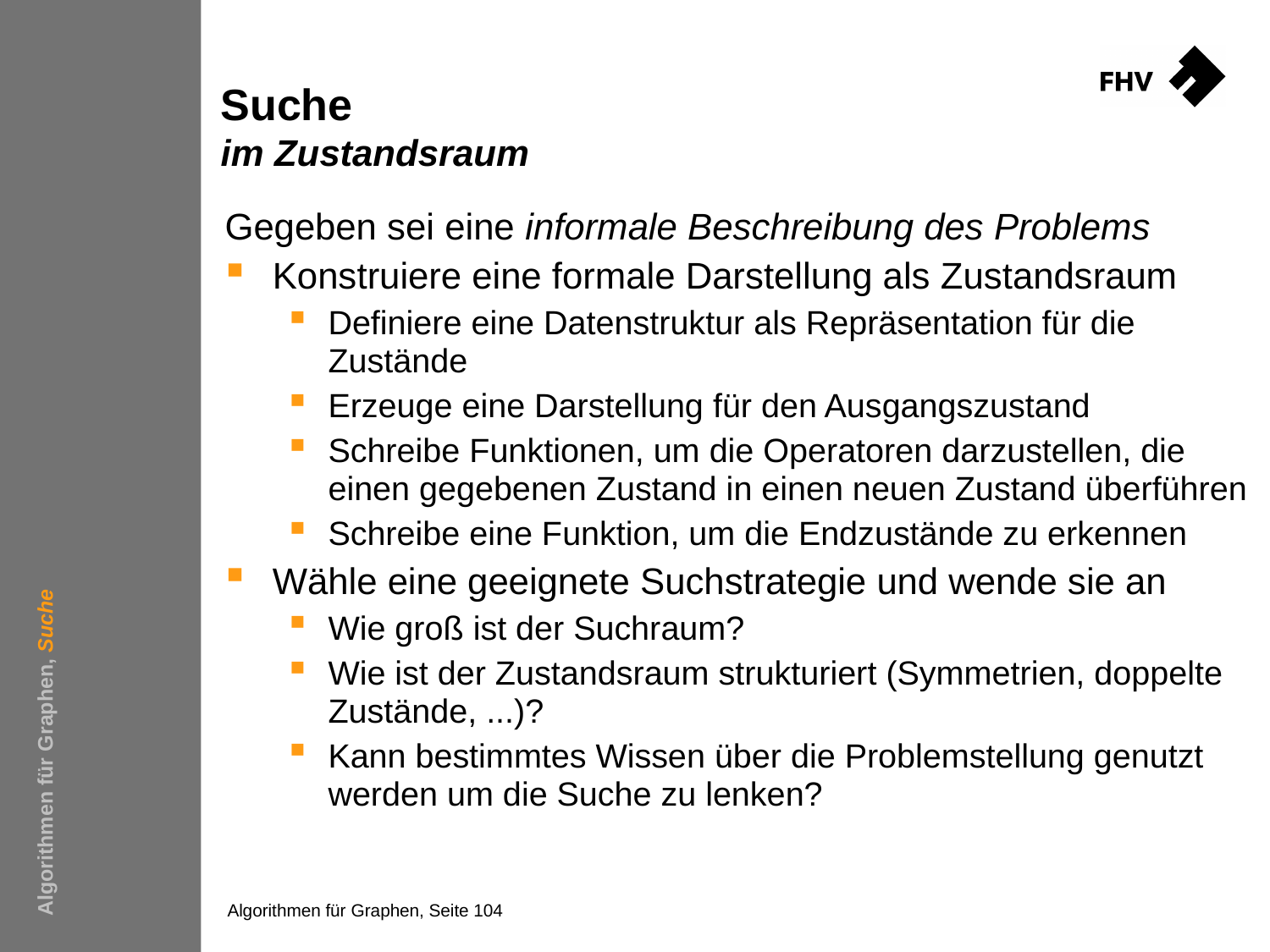

# Suche im Zustandsraum
Gegeben sei eine informale Beschreibung des Problems
Konstruiere eine formale Darstellung als Zustandsraum
Definiere eine Datenstruktur als Repräsentation für die Zustände
Erzeuge eine Darstellung für den Ausgangszustand
Schreibe Funktionen, um die Operatoren darzustellen, die einen gegebenen Zustand in einen neuen Zustand überführen
Schreibe eine Funktion, um die Endzustände zu erkennen
Wähle eine geeignete Suchstrategie und wende sie an
Wie groß ist der Suchraum?
Wie ist der Zustandsraum strukturiert (Symmetrien, doppelte Zustände, ...)?
Kann bestimmtes Wissen über die Problemstellung genutzt werden um die Suche zu lenken?
Algorithmen für Graphen, Suche
Algorithmen für Graphen, Seite 104